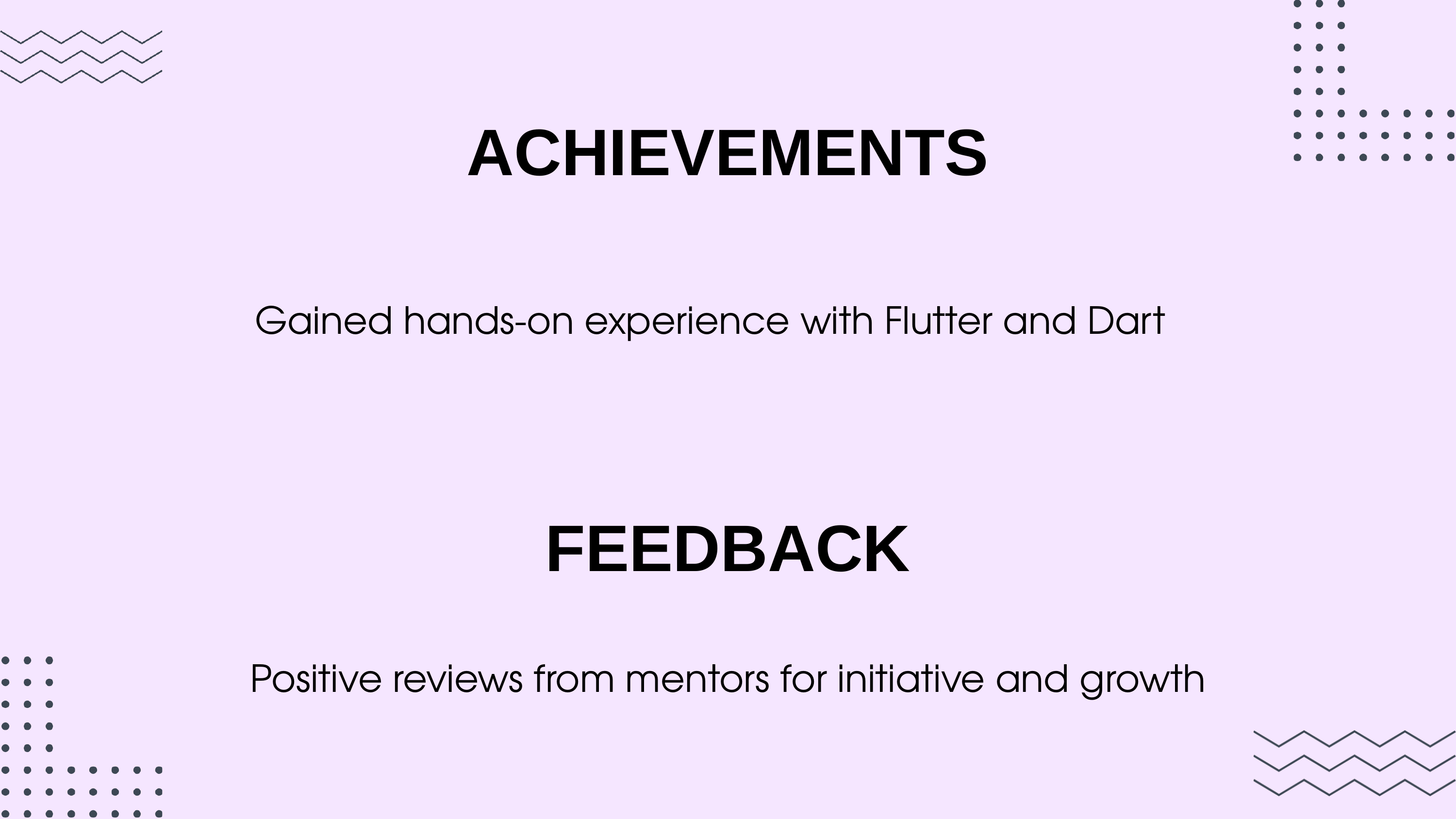

ACHIEVEMENTS
         Gained hands-on experience with Flutter and Dart

FEEDBACK

Positive reviews from mentors for initiative and growth